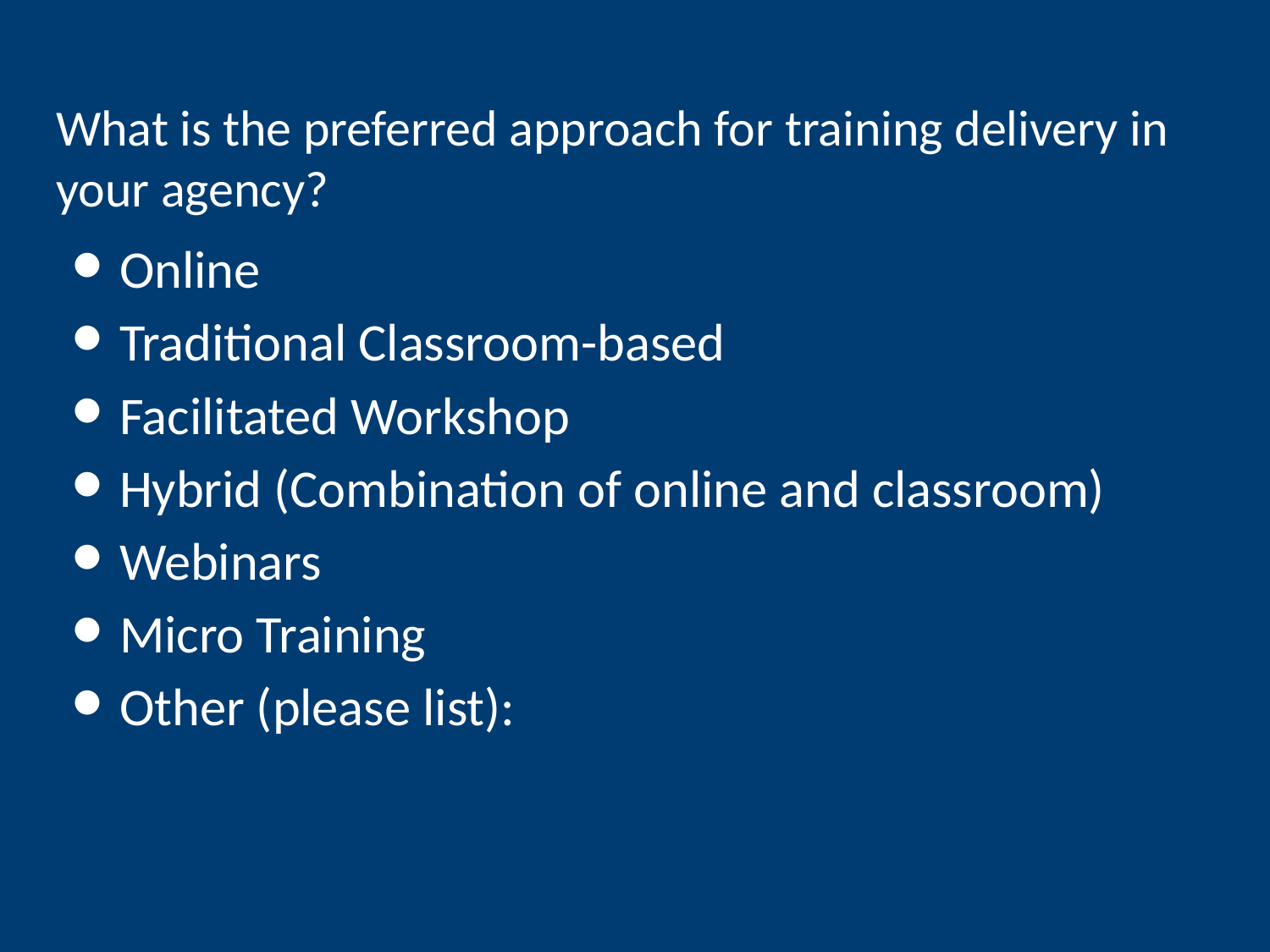

# What is the preferred approach for training delivery in your agency?
Online
Traditional Classroom-based
Facilitated Workshop
Hybrid (Combination of online and classroom)
Webinars
Micro Training
Other (please list):